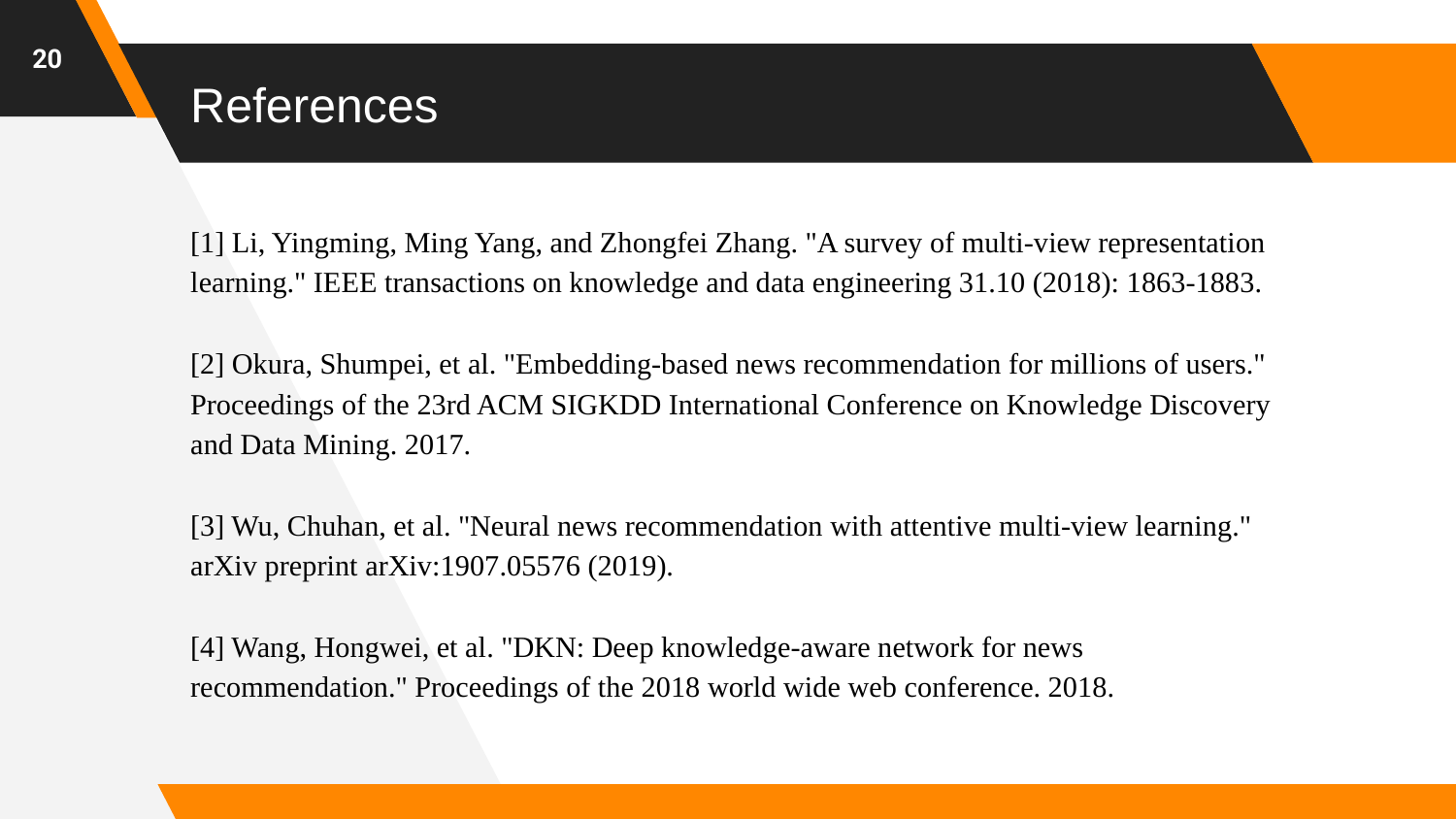

20
# References
[1] Li, Yingming, Ming Yang, and Zhongfei Zhang. "A survey of multi-view representation learning." IEEE transactions on knowledge and data engineering 31.10 (2018): 1863-1883.

[2] Okura, Shumpei, et al. "Embedding-based news recommendation for millions of users." Proceedings of the 23rd ACM SIGKDD International Conference on Knowledge Discovery and Data Mining. 2017.

[3] Wu, Chuhan, et al. "Neural news recommendation with attentive multi-view learning." arXiv preprint arXiv:1907.05576 (2019).

[4] Wang, Hongwei, et al. "DKN: Deep knowledge-aware network for news recommendation." Proceedings of the 2018 world wide web conference. 2018.